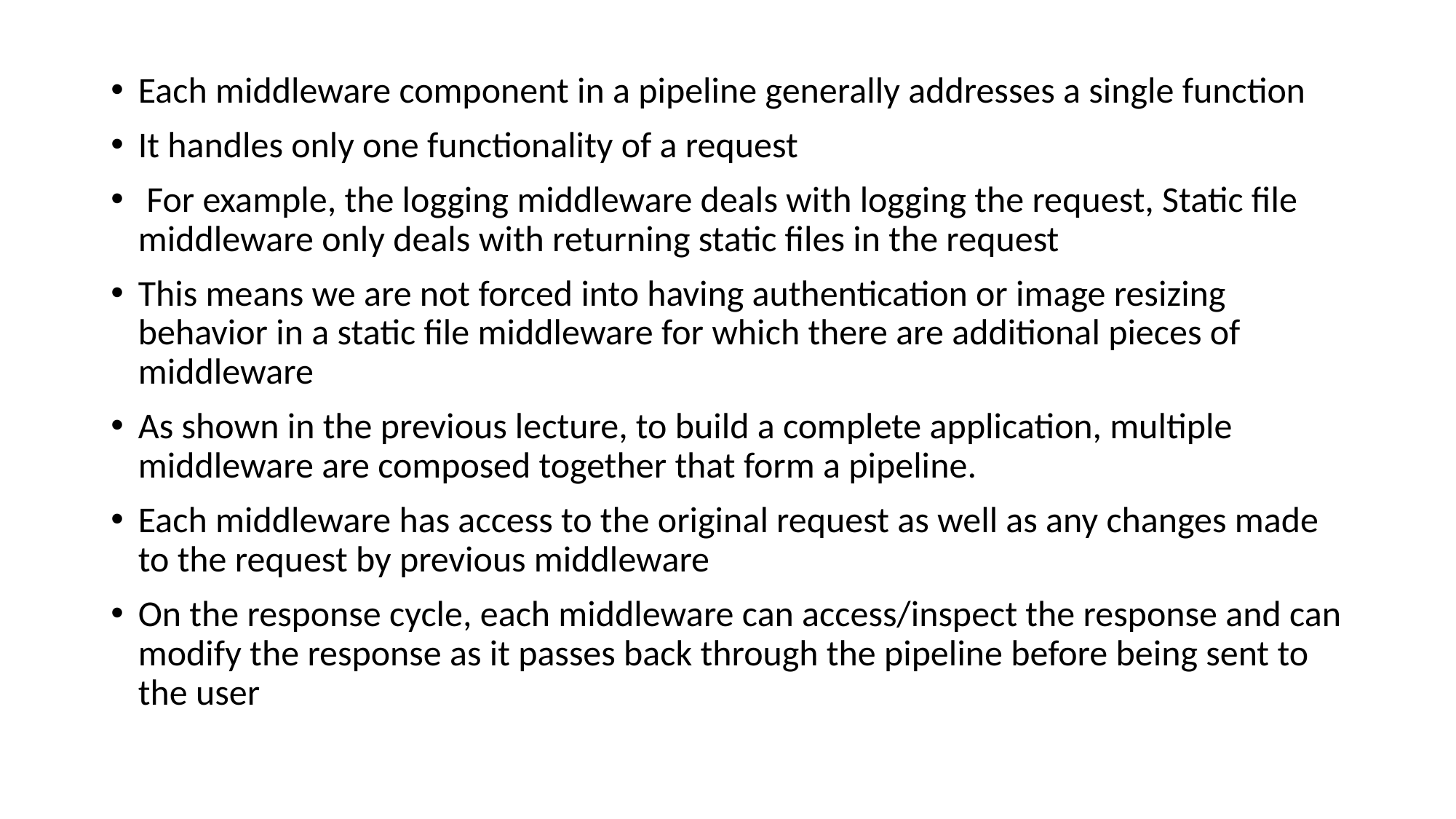

Each middleware component in a pipeline generally addresses a single function
It handles only one functionality of a request
 For example, the logging middleware deals with logging the request, Static file middleware only deals with returning static files in the request
This means we are not forced into having authentication or image resizing behavior in a static file middleware for which there are additional pieces of middleware
As shown in the previous lecture, to build a complete application, multiple middleware are composed together that form a pipeline.
Each middleware has access to the original request as well as any changes made to the request by previous middleware
On the response cycle, each middleware can access/inspect the response and can modify the response as it passes back through the pipeline before being sent to the user